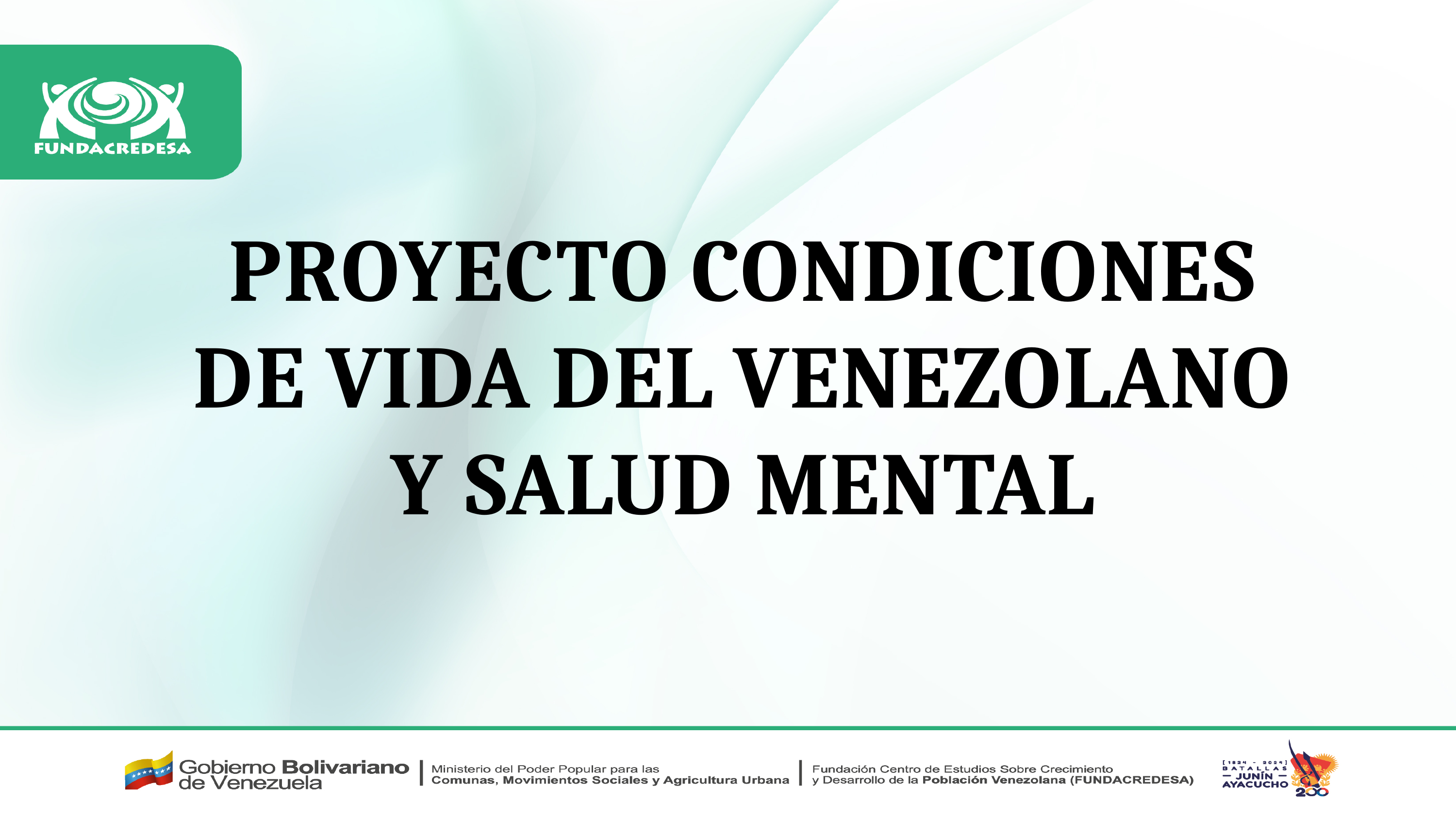

PROYECTO CONDICIONES DE VIDA DEL VENEZOLANO Y SALUD MENTAL